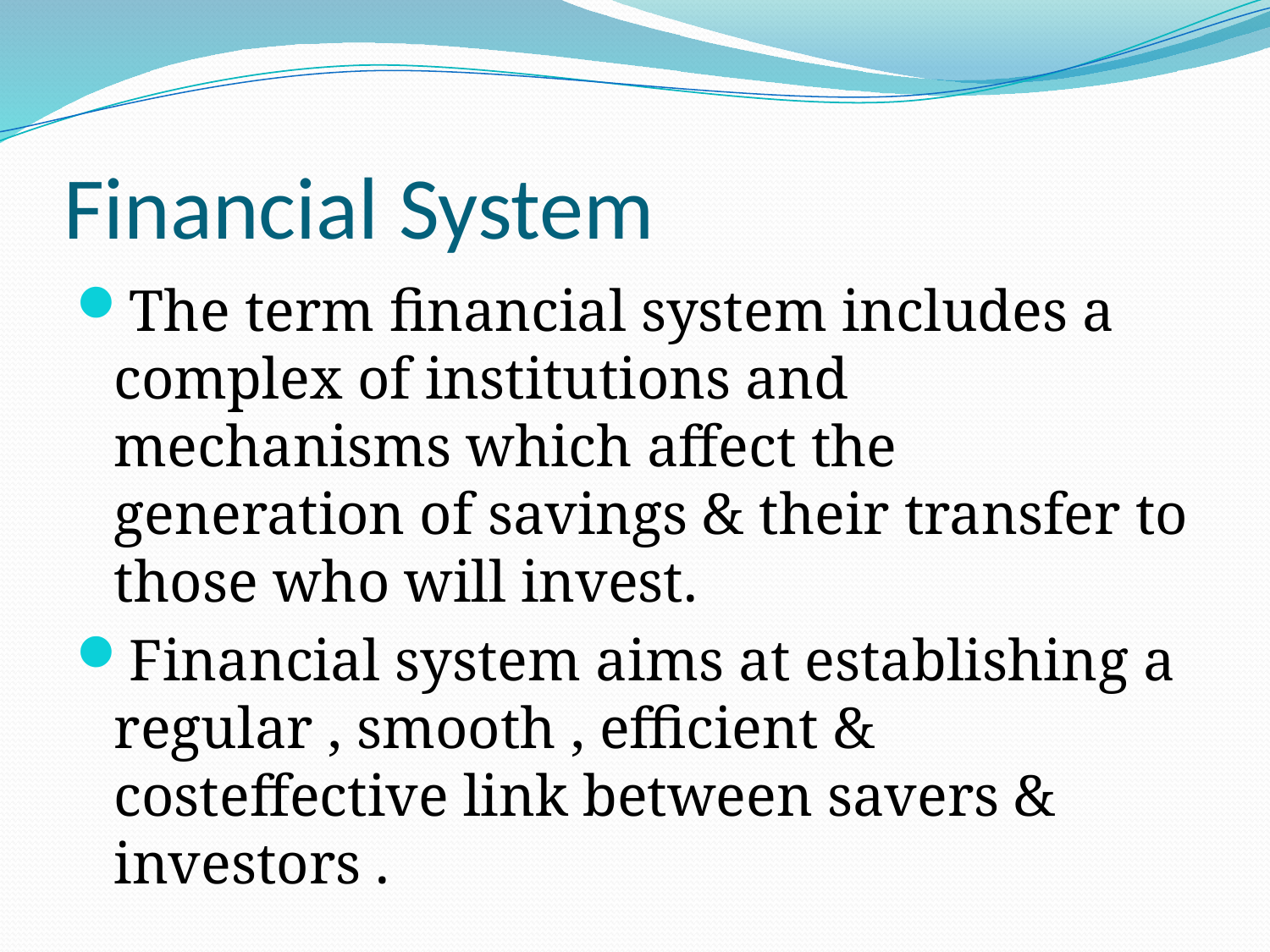

# Financial System
The term financial system includes a complex of institutions and mechanisms which affect the  generation of savings & their transfer to those who will invest.
Financial system aims at establishing a regular , smooth , efficient & costeffective link between savers & investors .